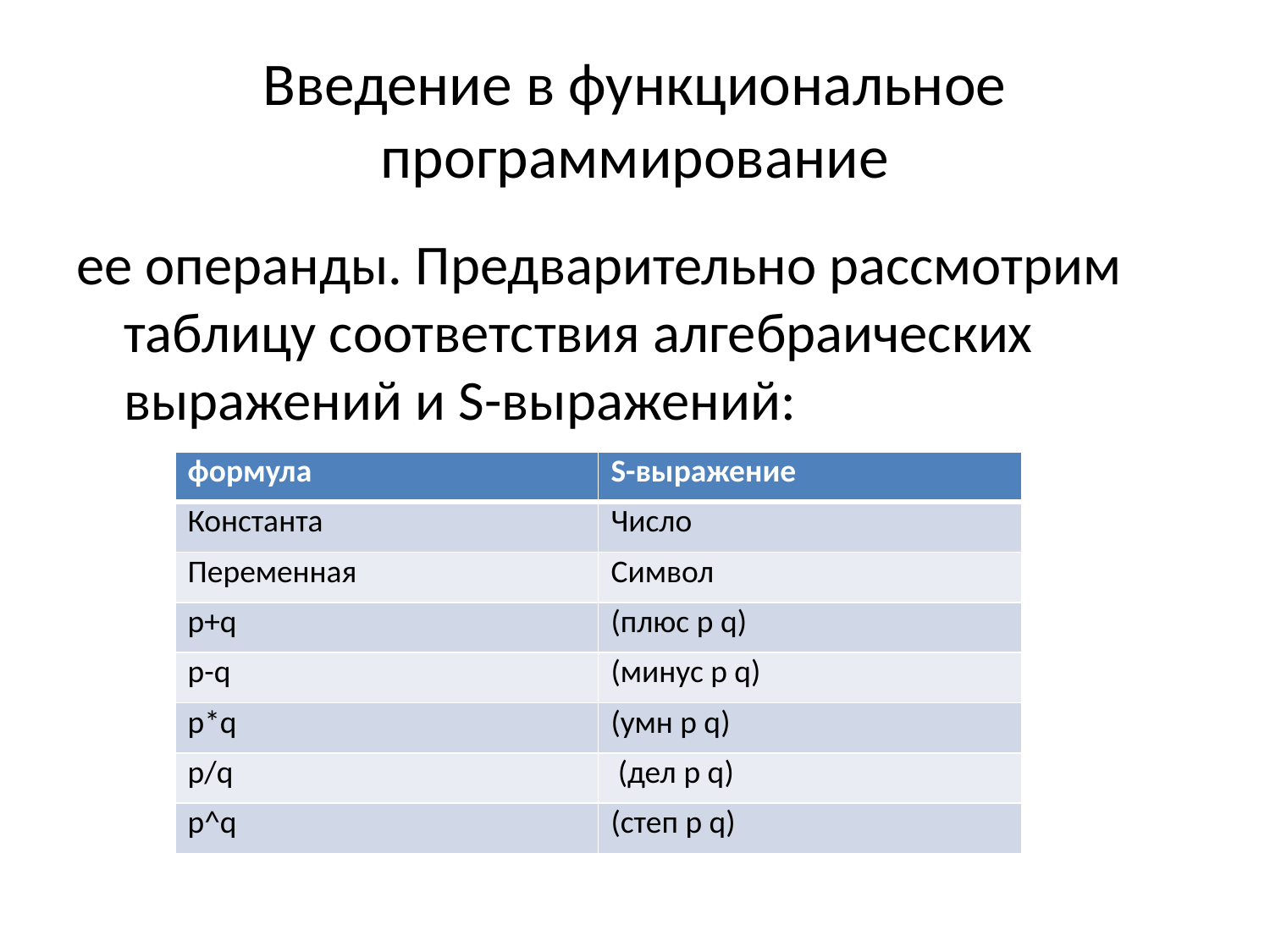

# Введение в функциональное программирование
ее операнды. Предварительно рассмотрим таблицу соответствия алгебраических выражений и S-выражений:

| формула | S-выражение |
| --- | --- |
| Константа | Число |
| Переменная | Символ |
| p+q | (плюс p q) |
| p-q | (минус p q) |
| p\*q | (умн p q) |
| p/q | (дел p q) |
| p^q | (степ p q) |